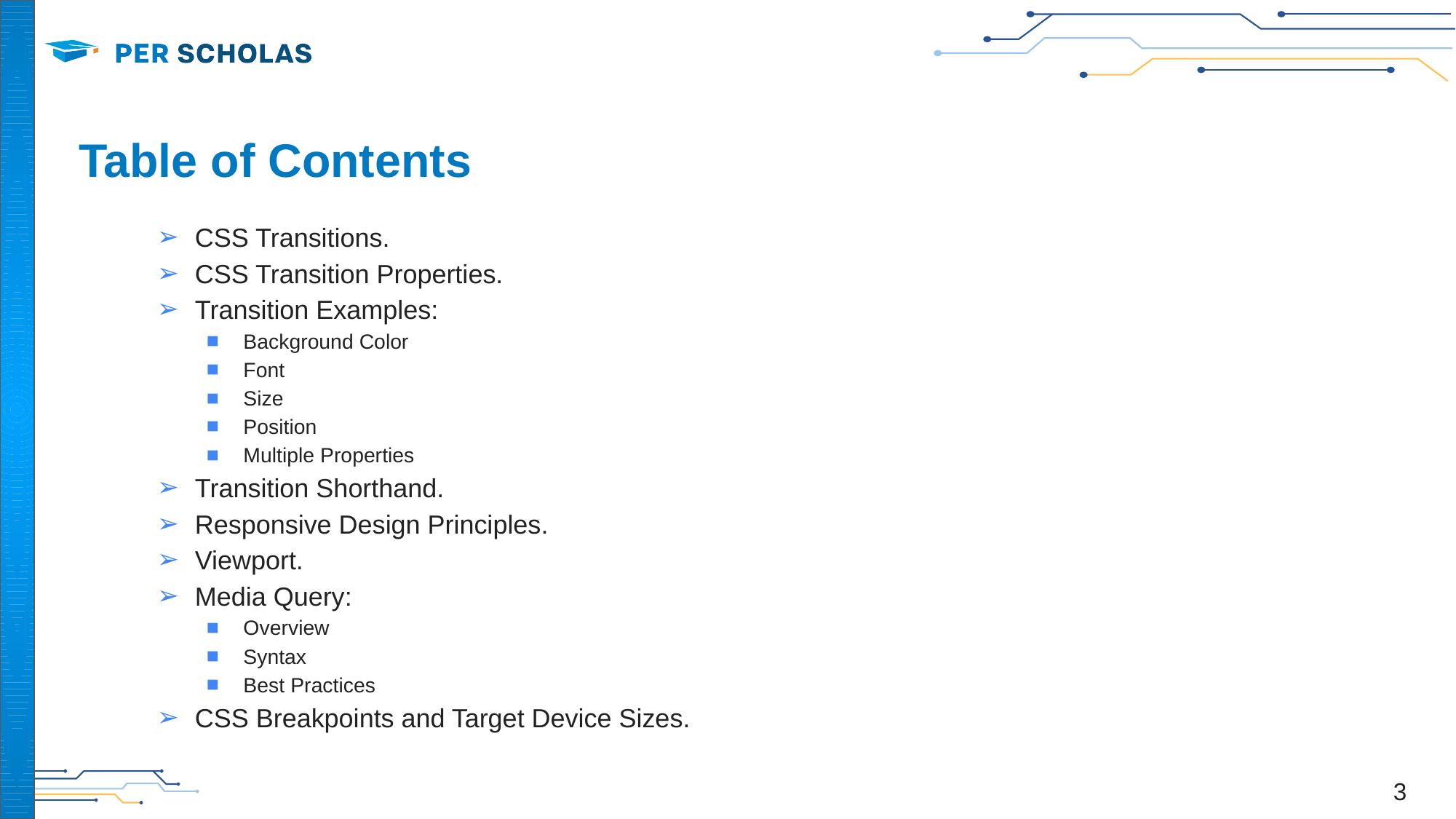

# Table of Contents
CSS Transitions.
CSS Transition Properties.
Transition Examples:
Background Color
Font
Size
Position
Multiple Properties
Transition Shorthand.
Responsive Design Principles.
Viewport.
Media Query:
Overview
Syntax
Best Practices
CSS Breakpoints and Target Device Sizes.
3